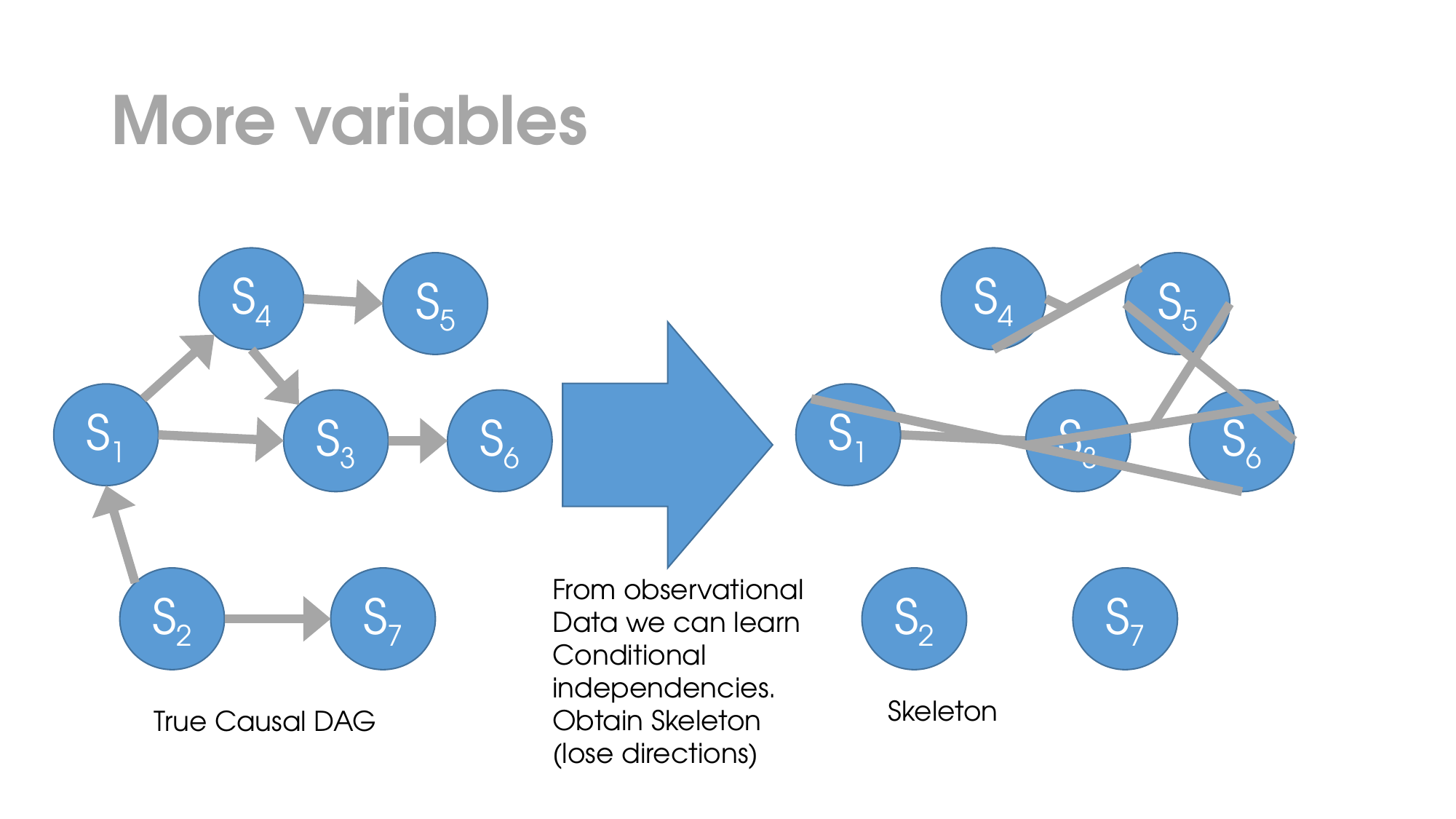

# More variables
S4
S4
S5
S5

S1
S1
S3
S6
S3
S6
From observational
Data we can learn
Conditional independencies.
Obtain Skeleton
(lose directions)
S2
S7
S2
S7
Skeleton
True Causal DAG